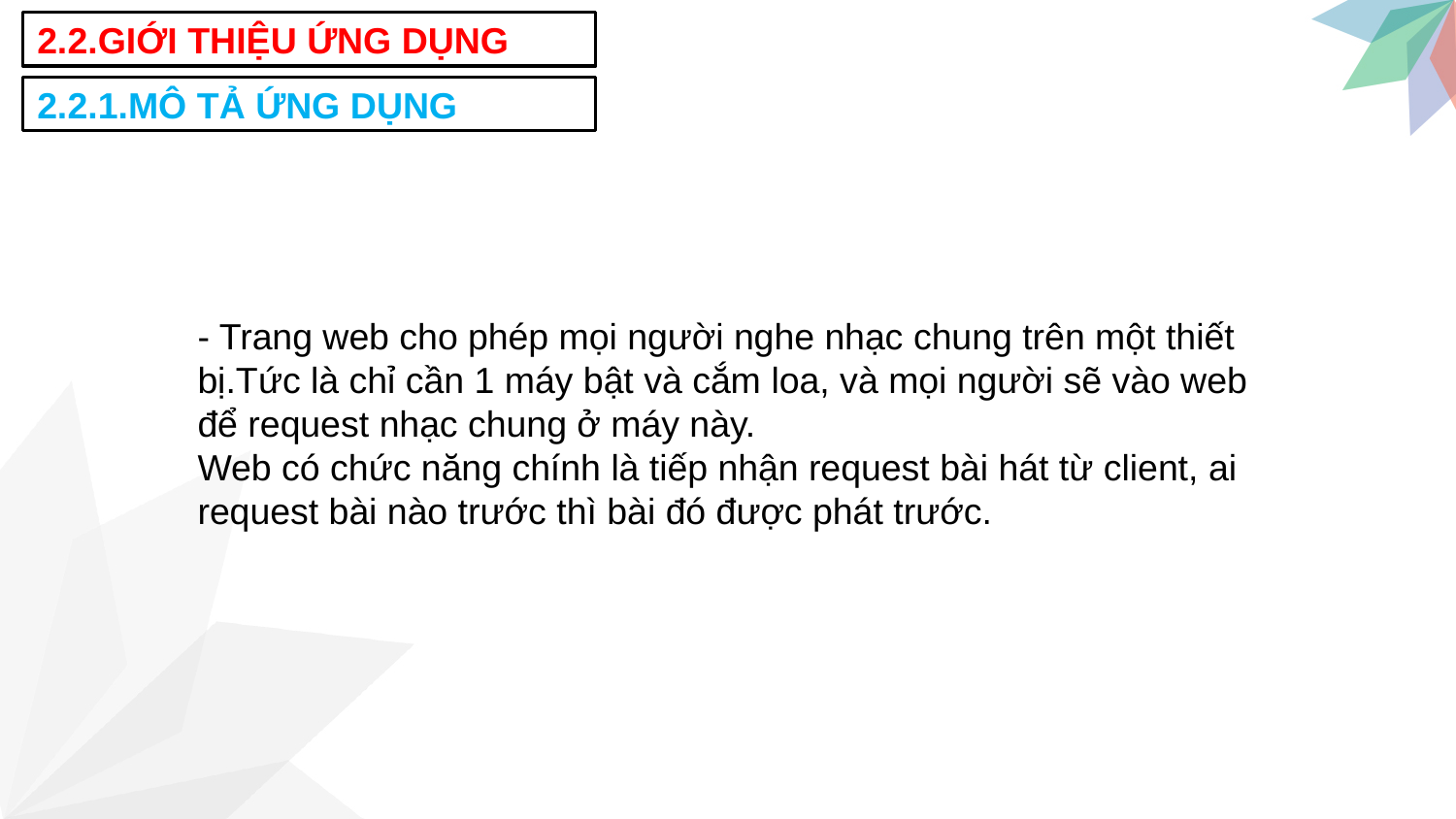

2.2.GIỚI THIỆU ỨNG DỤNG
2.2.1.MÔ TẢ ỨNG DỤNG
- Trang web cho phép mọi người nghe nhạc chung trên một thiết bị.Tức là chỉ cần 1 máy bật và cắm loa, và mọi người sẽ vào web để request nhạc chung ở máy này.
Web có chức năng chính là tiếp nhận request bài hát từ client, ai request bài nào trước thì bài đó được phát trước.